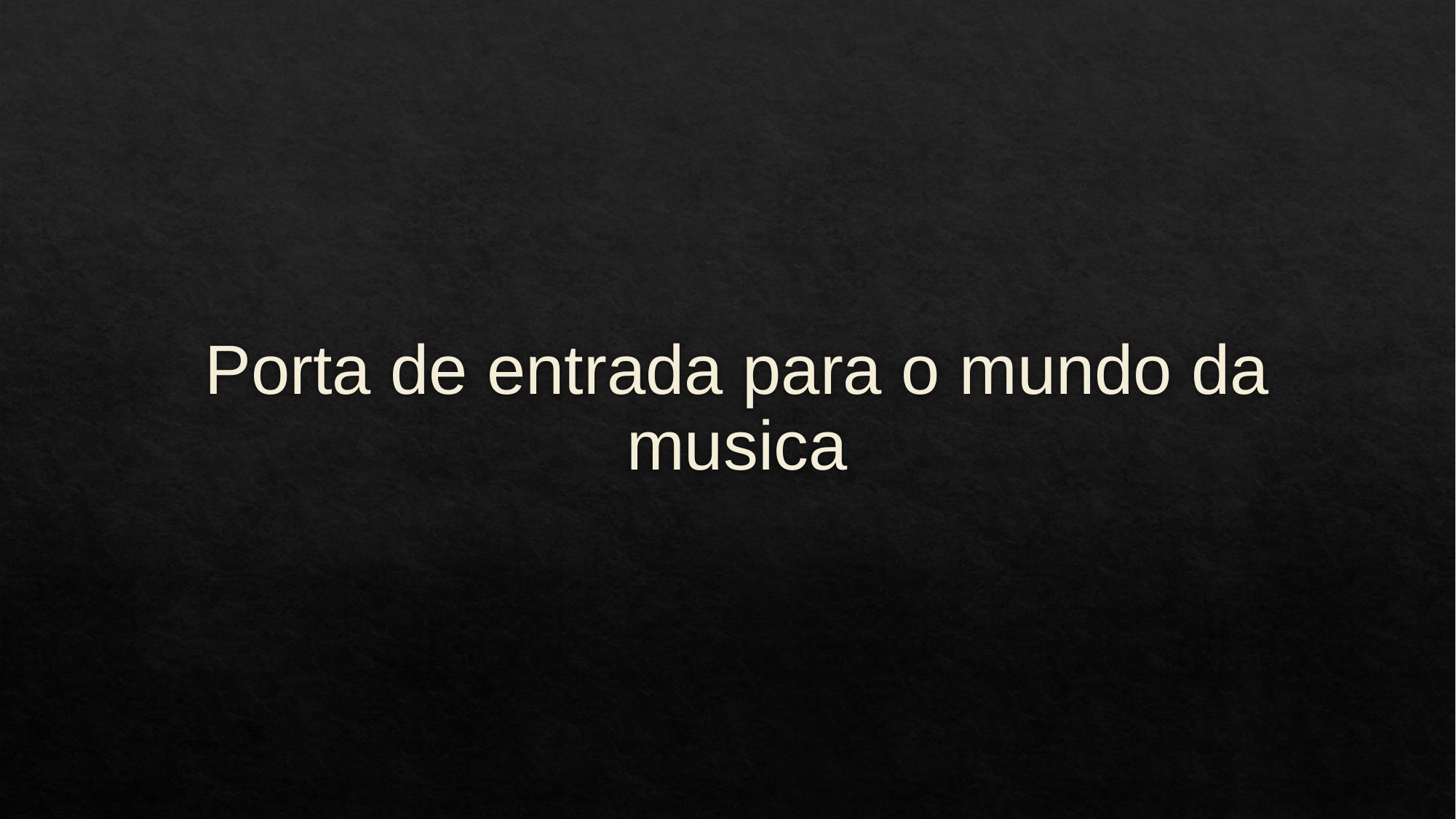

# Porta de entrada para o mundo da musica